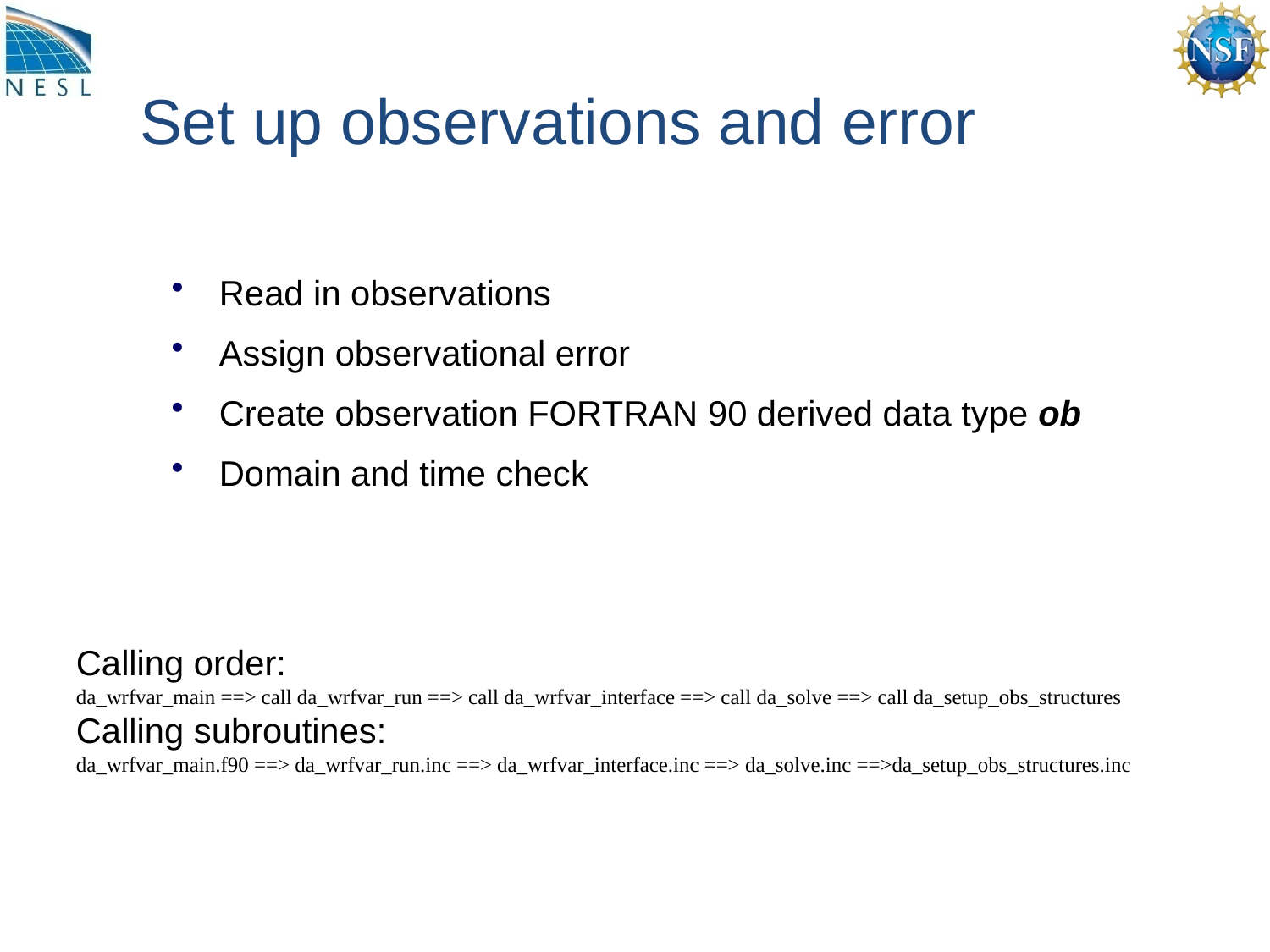

# Set up observations and error
Read in observations
Assign observational error
Create observation FORTRAN 90 derived data type ob
Domain and time check
Calling order:
da_wrfvar_main ==> call da_wrfvar_run ==> call da_wrfvar_interface ==> call da_solve ==> call da_setup_obs_structures
Calling subroutines:
da_wrfvar_main.f90 ==> da_wrfvar_run.inc ==> da_wrfvar_interface.inc ==> da_solve.inc ==>da_setup_obs_structures.inc